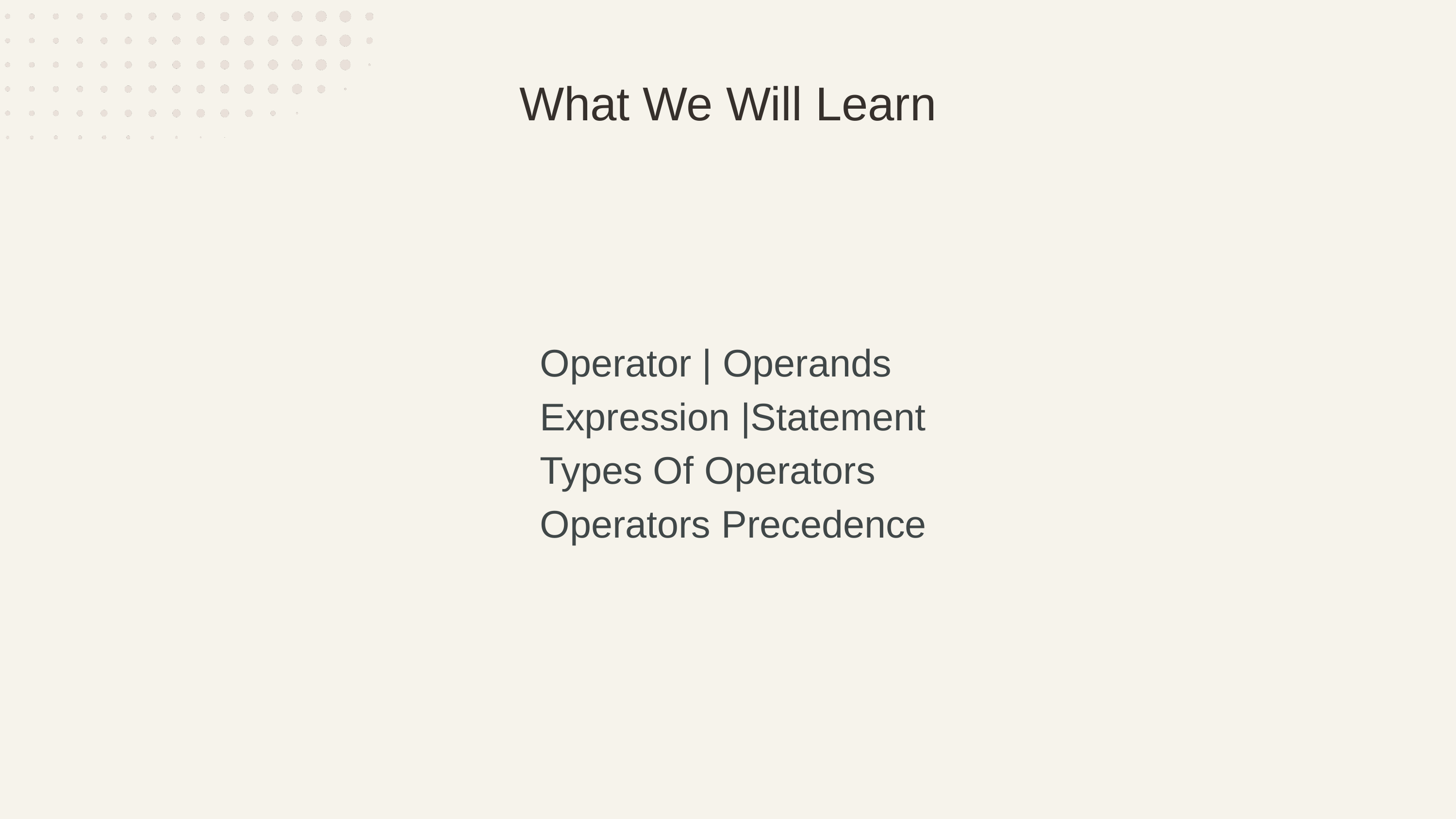

What We Will Learn
Operator | Operands
Expression |Statement
Types Of Operators
Operators Precedence